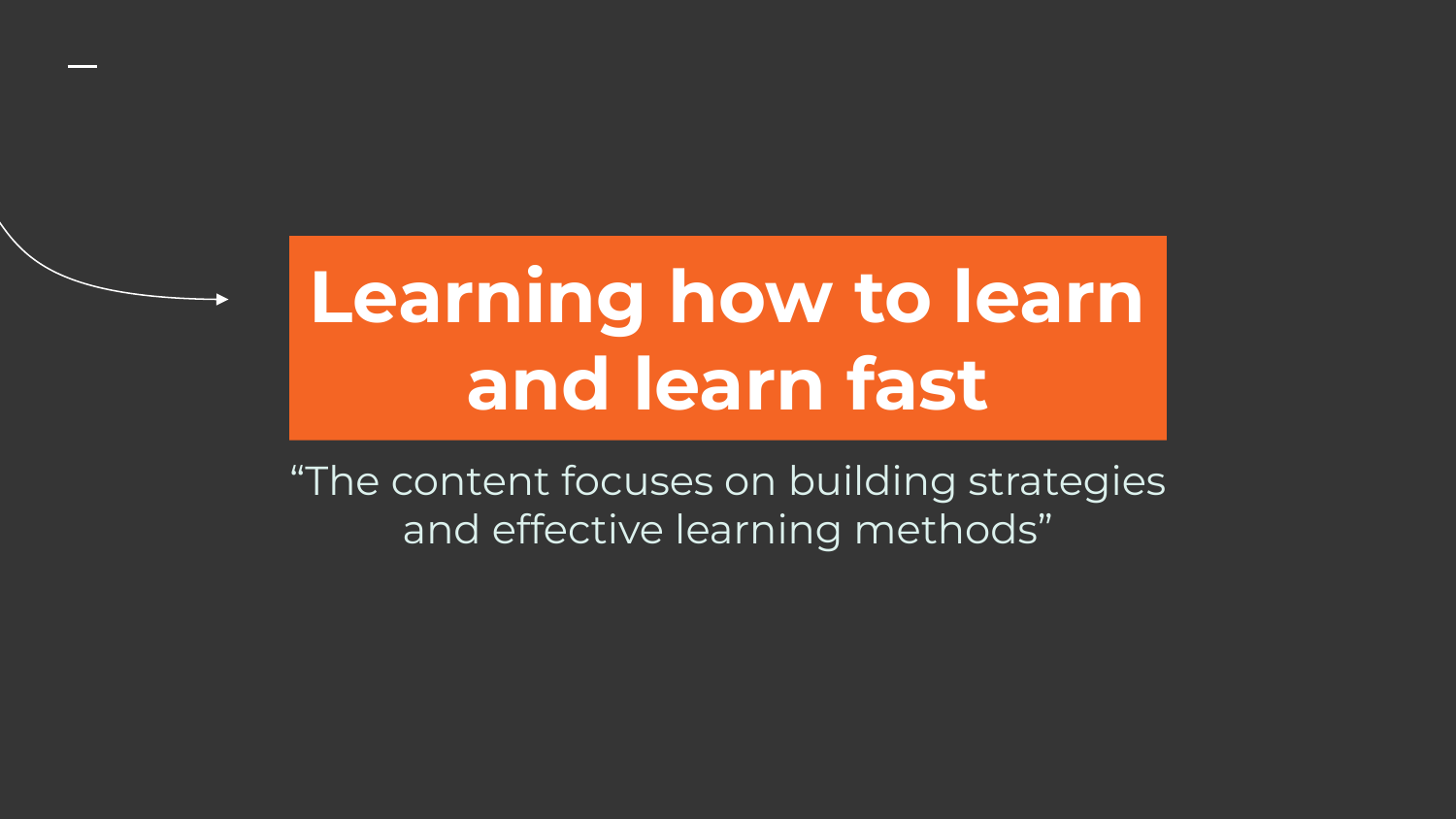

# Learning how to learn and learn fast
“The content focuses on building strategies and effective learning methods”